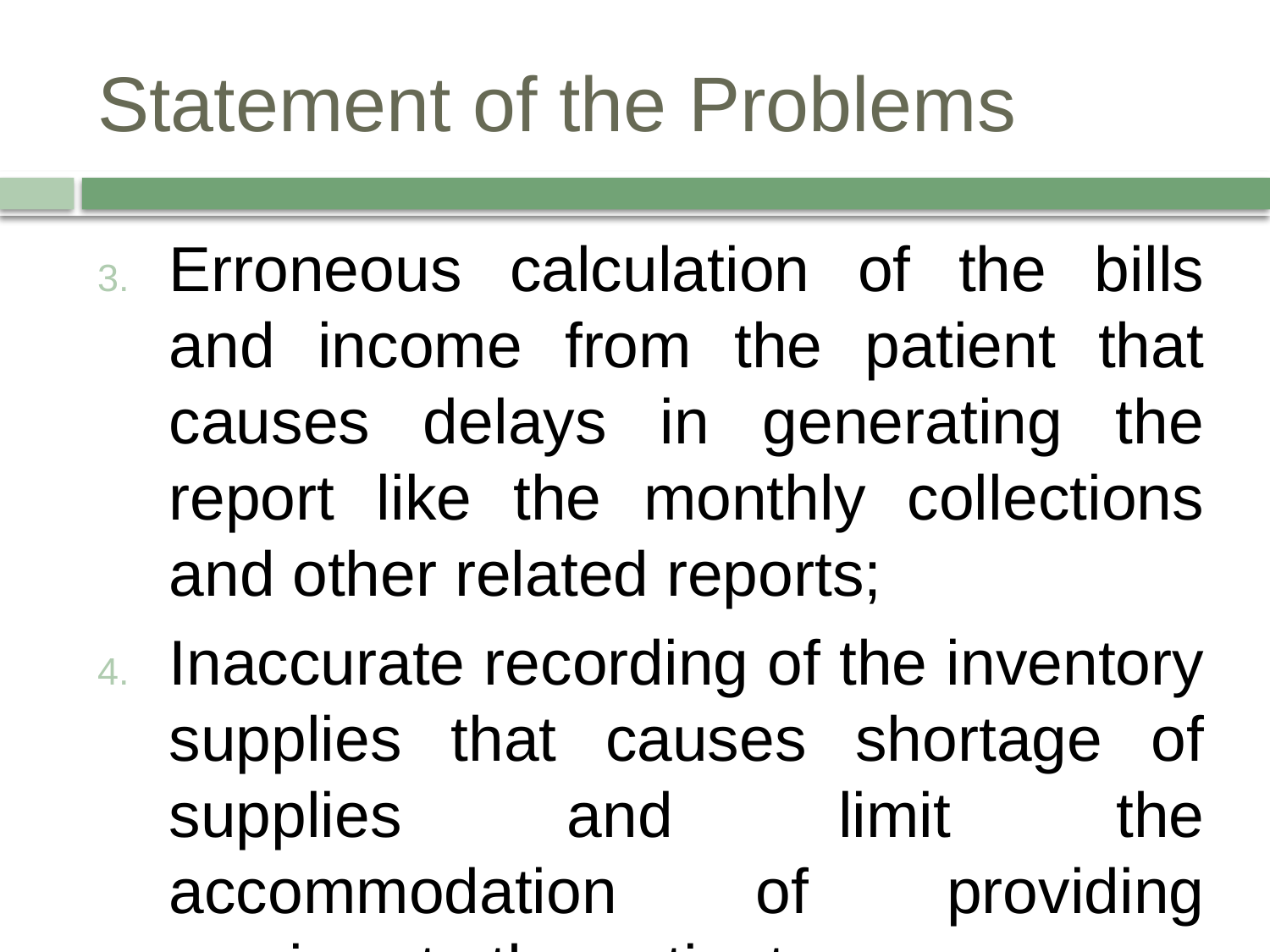

# Statement of the Problems
Erroneous calculation of the bills and income from the patient that causes delays in generating the report like the monthly collections and other related reports;
Inaccurate recording of the inventory supplies that causes shortage of supplies and limit the accommodation of providing services to the patients.